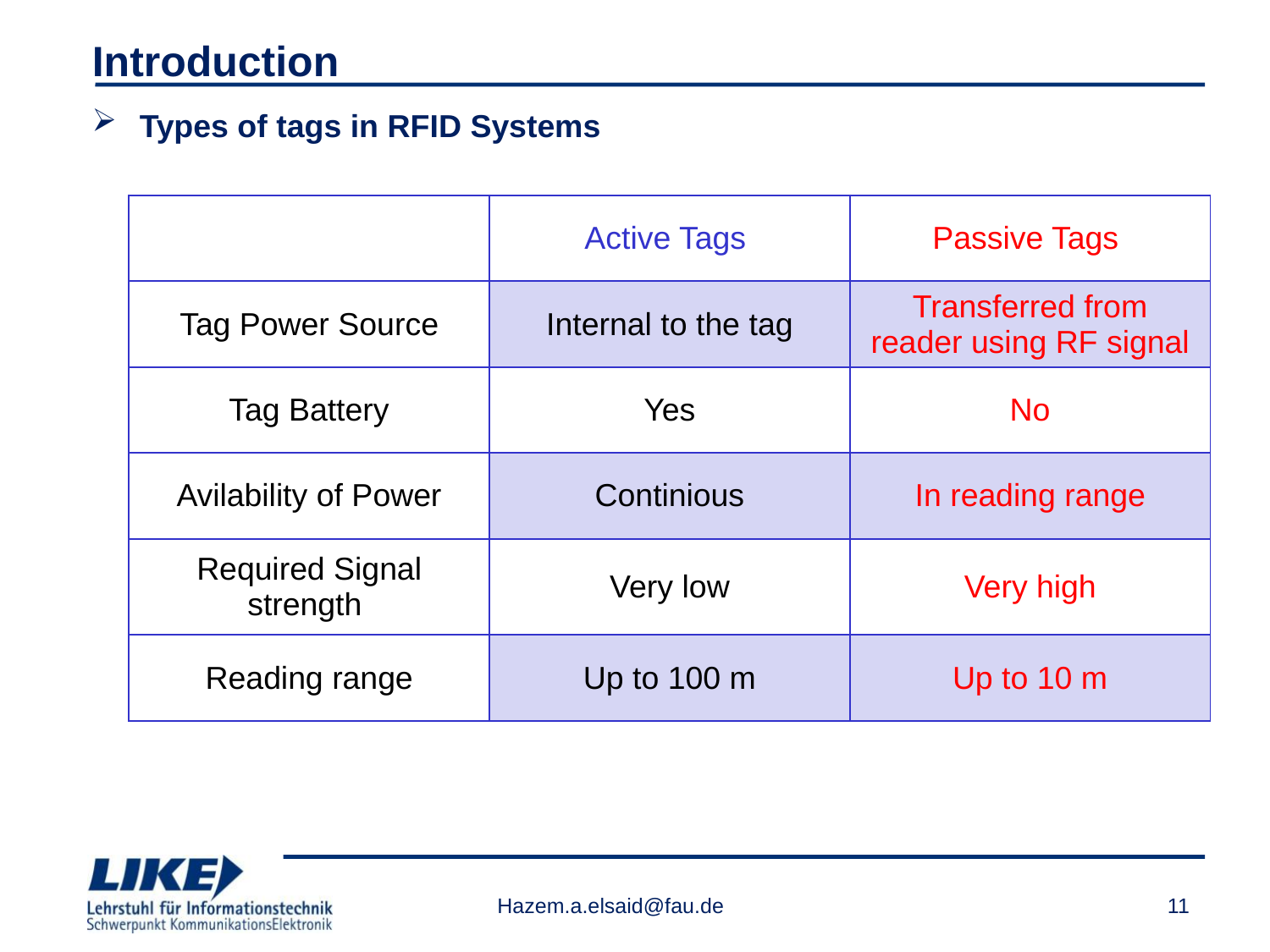

# Introduction
Types of tags in RFID Systems
|  | Active Tags | Passive Tags |
| --- | --- | --- |
| Tag Power Source | Internal to the tag | Transferred from reader using RF signal |
| Tag Battery | Yes | No |
| Avilability of Power | Continious | In reading range |
| Required Signal strength | Very low | Very high |
| Reading range | Up to 100 m | Up to 10 m |
Hazem.a.elsaid@fau.de